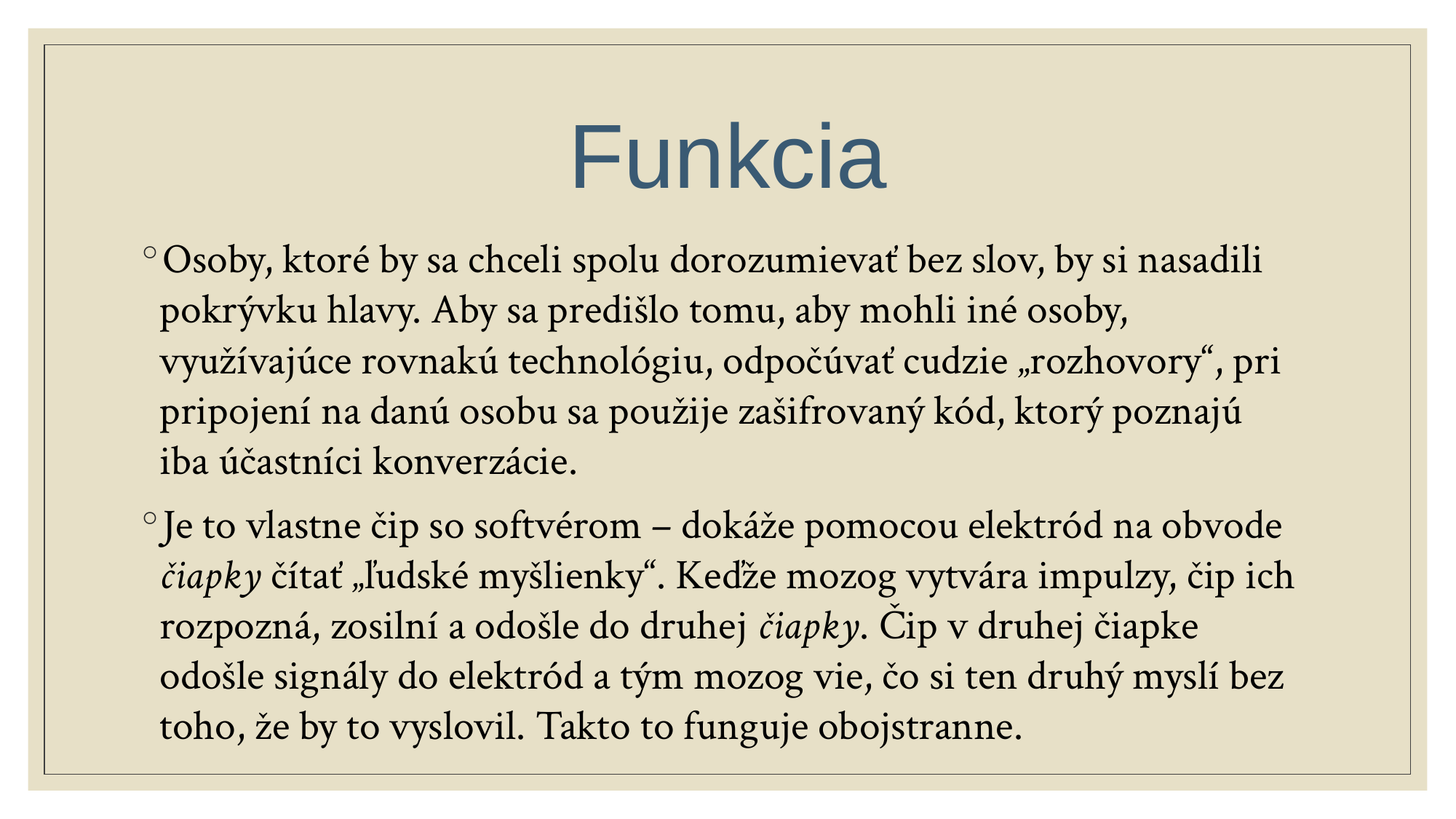

# Funkcia
Osoby, ktoré by sa chceli spolu dorozumievať bez slov, by si nasadili pokrývku hlavy. Aby sa predišlo tomu, aby mohli iné osoby, využívajúce rovnakú technológiu, odpočúvať cudzie „rozhovory“, pri pripojení na danú osobu sa použije zašifrovaný kód, ktorý poznajú iba účastníci konverzácie.
Je to vlastne čip so softvérom – dokáže pomocou elektród na obvode čiapky čítať „ľudské myšlienky“. Keďže mozog vytvára impulzy, čip ich rozpozná, zosilní a odošle do druhej čiapky. Čip v druhej čiapke odošle signály do elektród a tým mozog vie, čo si ten druhý myslí bez toho, že by to vyslovil. Takto to funguje obojstranne.